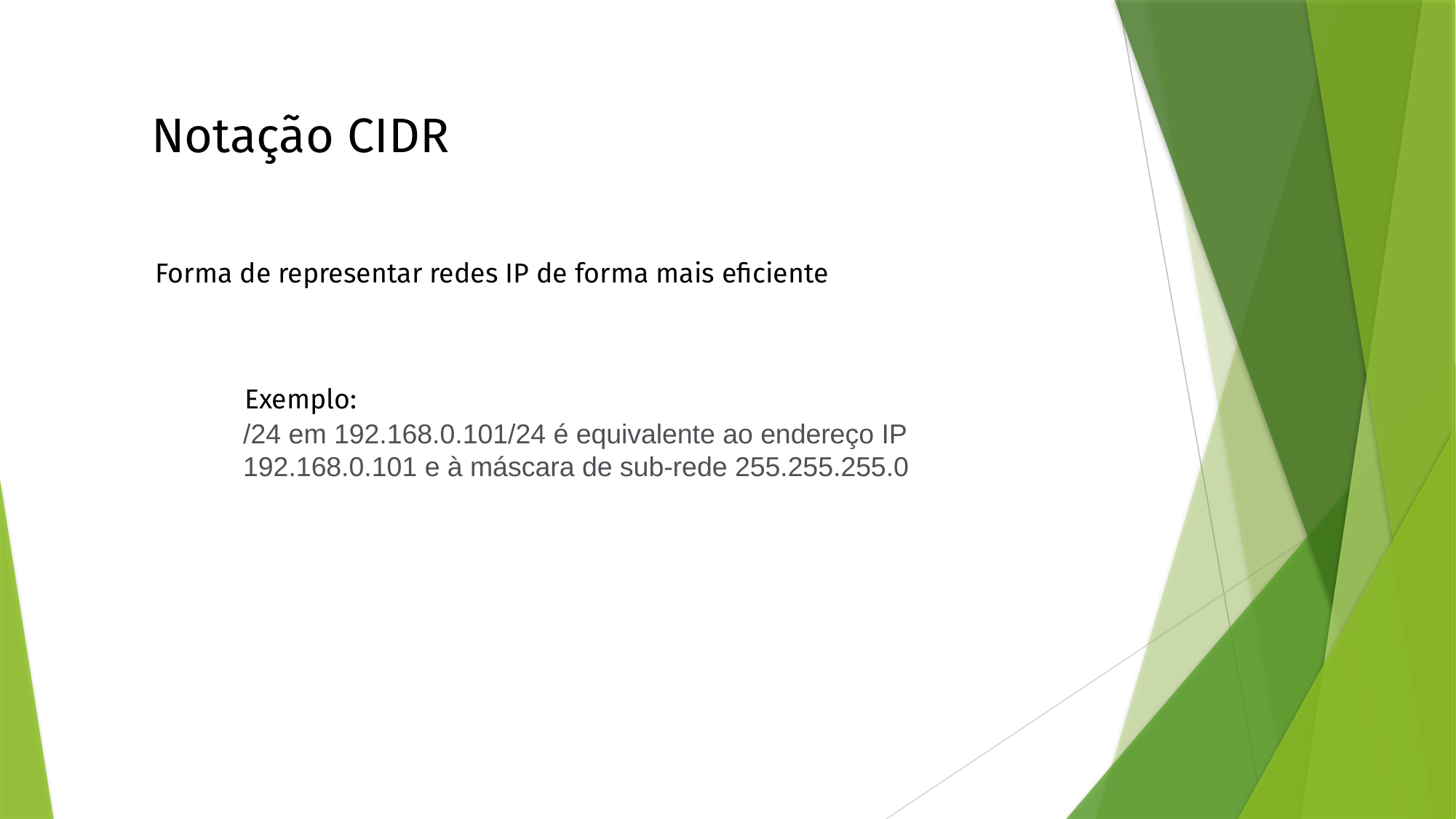

Notação CIDR
Forma de representar redes IP de forma mais eficiente
Exemplo:
/24 em 192.168.0.101/24 é equivalente ao endereço IP 192.168.0.101 e à máscara de sub-rede 255.255.255.0